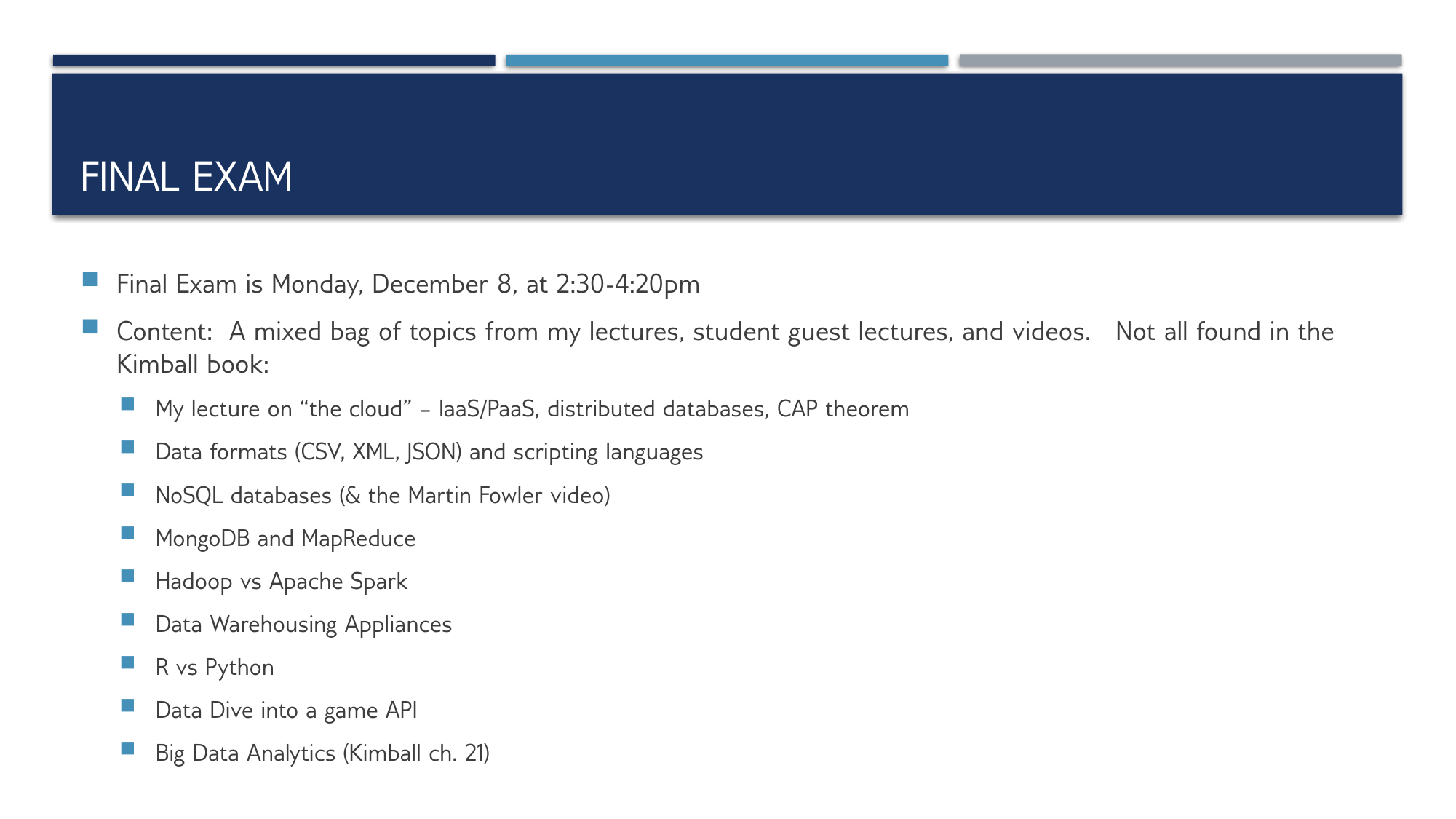

# Final exam
Final Exam is Monday, December 8, at 2:30-4:20pm
Content:  A mixed bag of topics from my lectures, student guest lectures, and videos.   Not all found in the Kimball book:
My lecture on “the cloud” – IaaS/PaaS, distributed databases, CAP theorem
Data formats (CSV, XML, JSON) and scripting languages
NoSQL databases (& the Martin Fowler video)
MongoDB and MapReduce
Hadoop vs Apache Spark
Data Warehousing Appliances
R vs Python
Data Dive into a game API
Big Data Analytics (Kimball ch. 21)